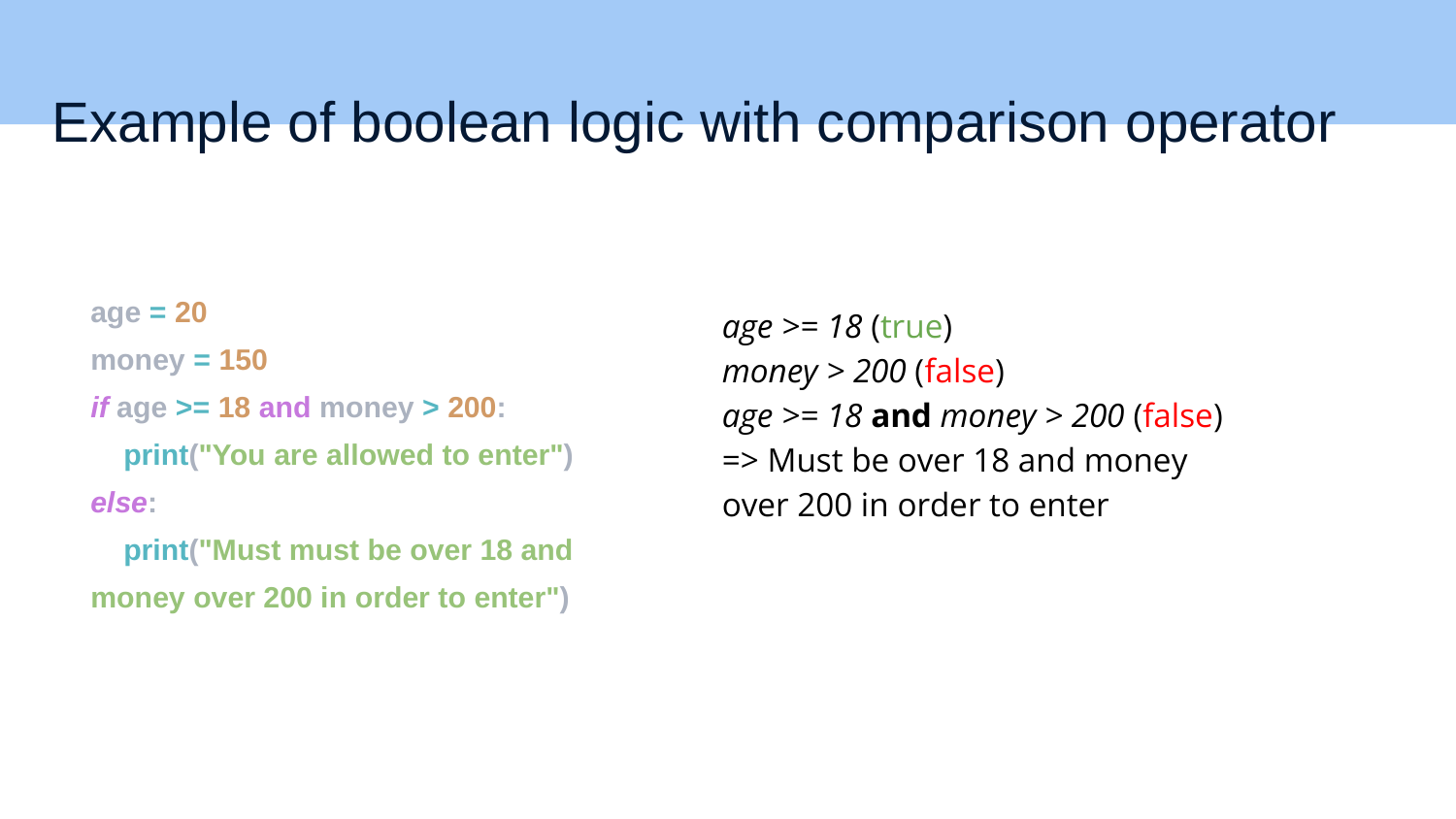

# Example of boolean logic with comparison operator
age = 20
money = 150
if age >= 18 and money > 200:
    print("You are allowed to enter")
else:
    print("Must must be over 18 and money over 200 in order to enter")
age >= 18 (true)
money > 200 (false)
age >= 18 and money > 200 (false)
=> Must be over 18 and money over 200 in order to enter